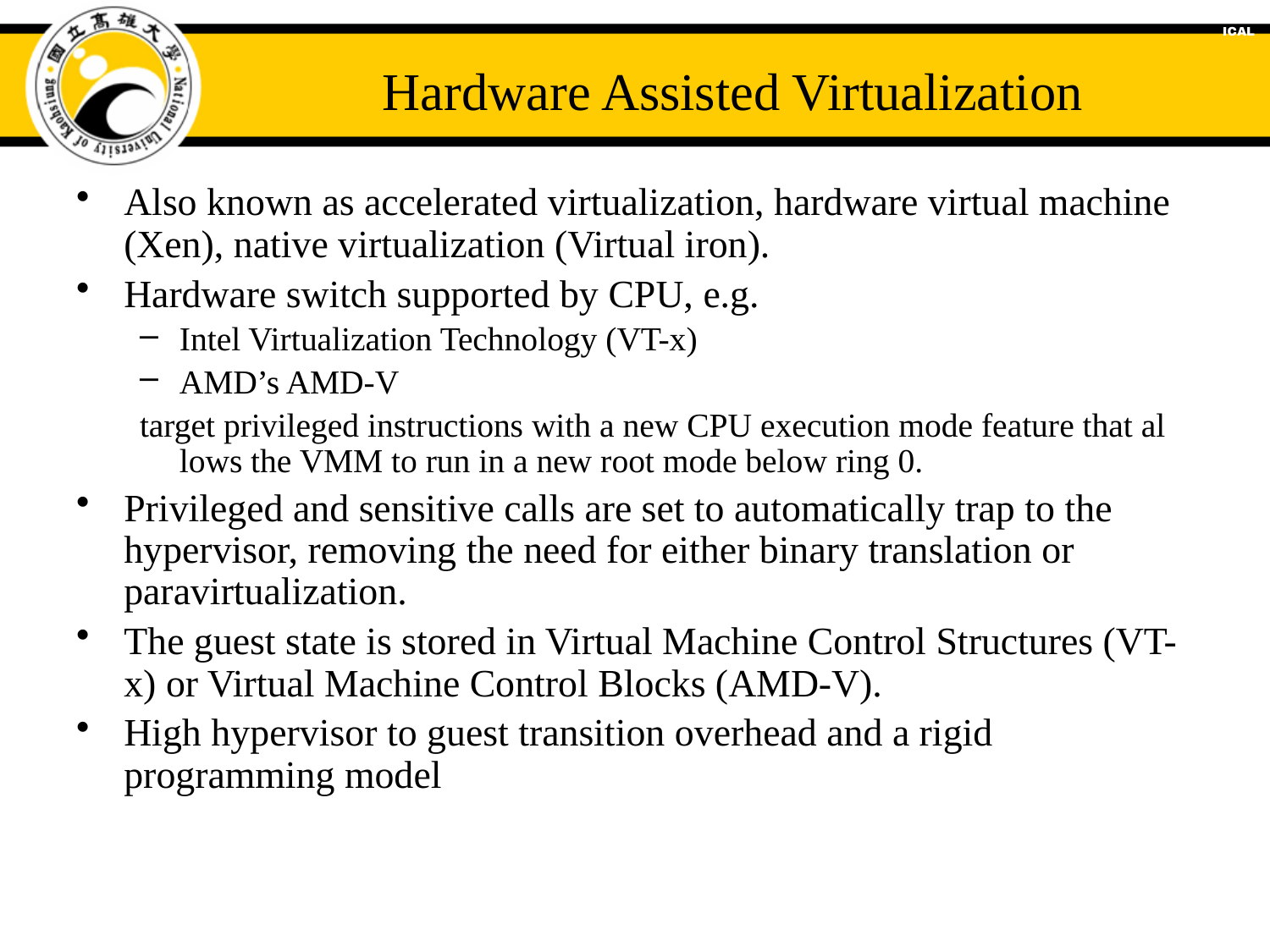

# Hardware Assisted Virtualization
Also known as accelerated virtualization, hardware virtual machine (Xen), native virtualization (Virtual iron).
Hardware switch supported by CPU, e.g.
Intel Virtualization Technology (VT-x)
AMD’s AMD-V
target privileged instructions with a new CPU execution mode feature that al lows the VMM to run in a new root mode below ring 0.
Privileged and sensitive calls are set to automatically trap to the hypervisor, removing the need for either binary translation or paravirtualization.
The guest state is stored in Virtual Machine Control Structures (VT-x) or Virtual Machine Control Blocks (AMD-V).
High hypervisor to guest transition overhead and a rigid programming model